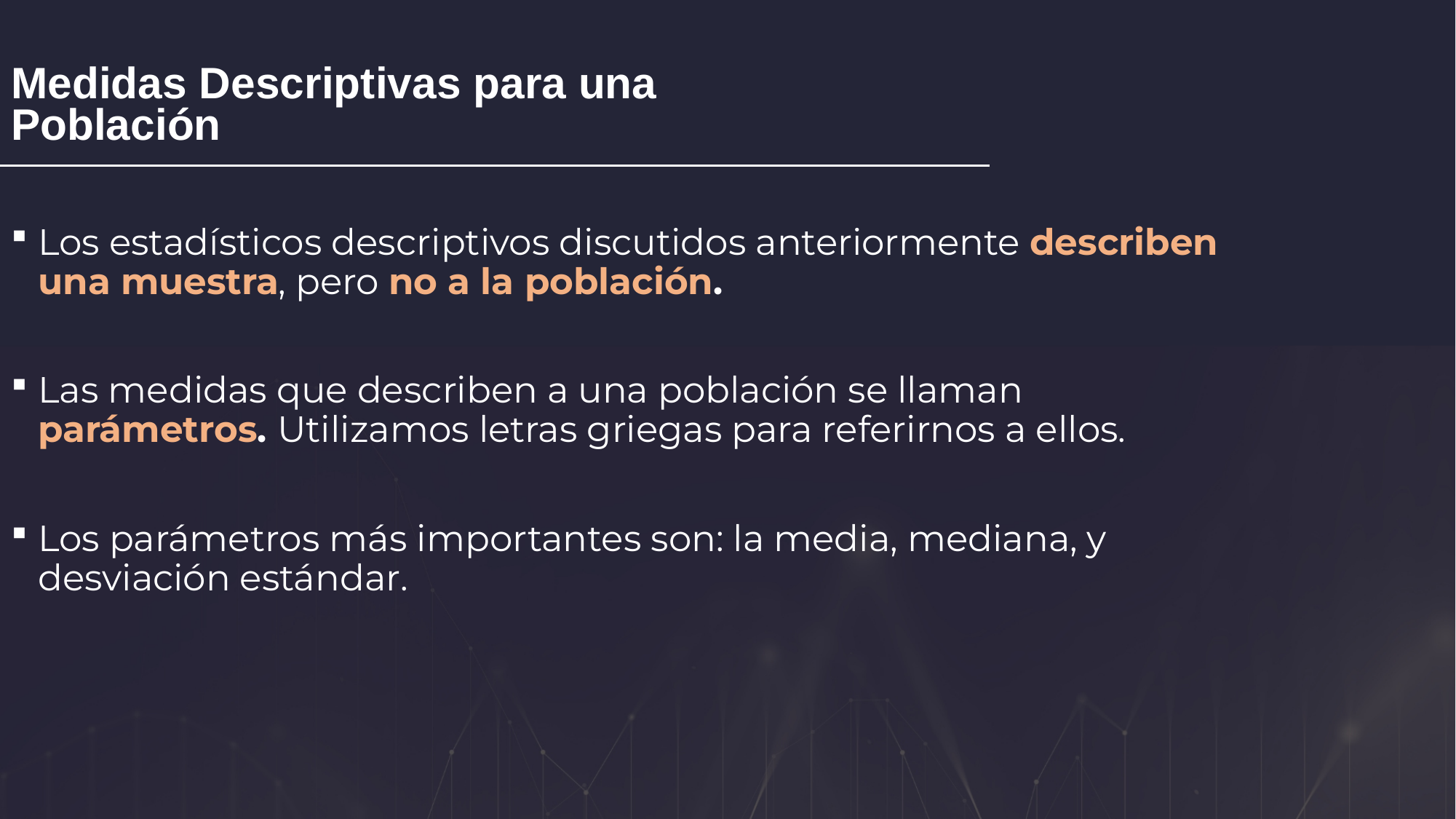

Medidas Descriptivas para una Población
Los estadísticos descriptivos discutidos anteriormente describen una muestra, pero no a la población.

Las medidas que describen a una población se llaman parámetros. Utilizamos letras griegas para referirnos a ellos.

Los parámetros más importantes son: la media, mediana, y desviación estándar.